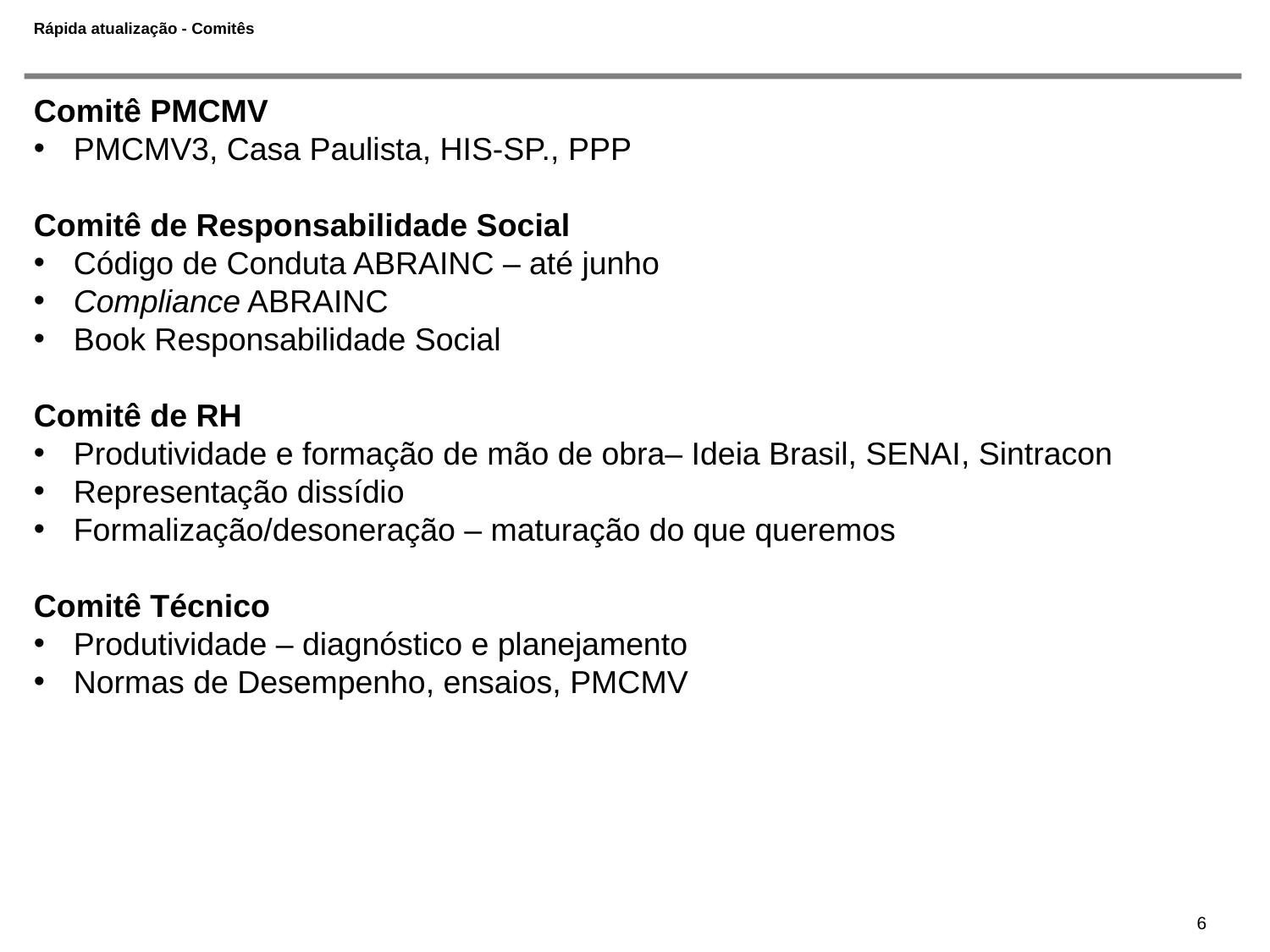

# Rápida atualização - Comitês

Comitê PMCMV
PMCMV3, Casa Paulista, HIS-SP., PPP

Comitê de Responsabilidade Social
Código de Conduta ABRAINC – até junho
Compliance ABRAINC
Book Responsabilidade Social

Comitê de RH
Produtividade e formação de mão de obra– Ideia Brasil, SENAI, Sintracon
Representação dissídio
Formalização/desoneração – maturação do que queremos

Comitê Técnico
Produtividade – diagnóstico e planejamento
Normas de Desempenho, ensaios, PMCMV

6